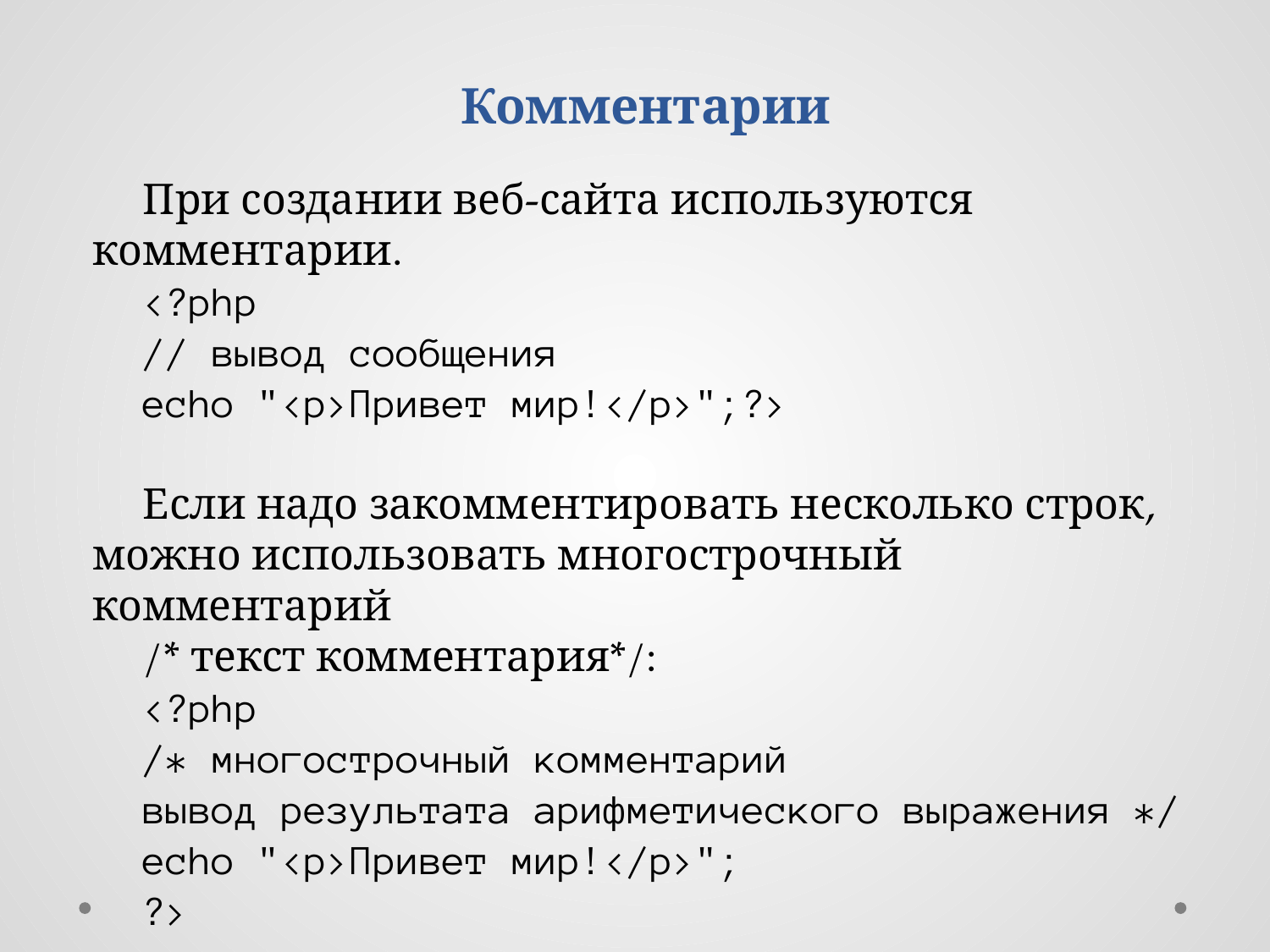

Комментарии
При создании веб-сайта используются комментарии.
<?php
// вывод сообщения
echo "<p>Привет мир!</p>";?>

Если надо закомментировать несколько строк, можно использовать многострочный комментарий
/* текст комментария*/:
<?php
/* многострочный комментарий
вывод результата арифметического выражения */
echo "<p>Привет мир!</p>";
?>